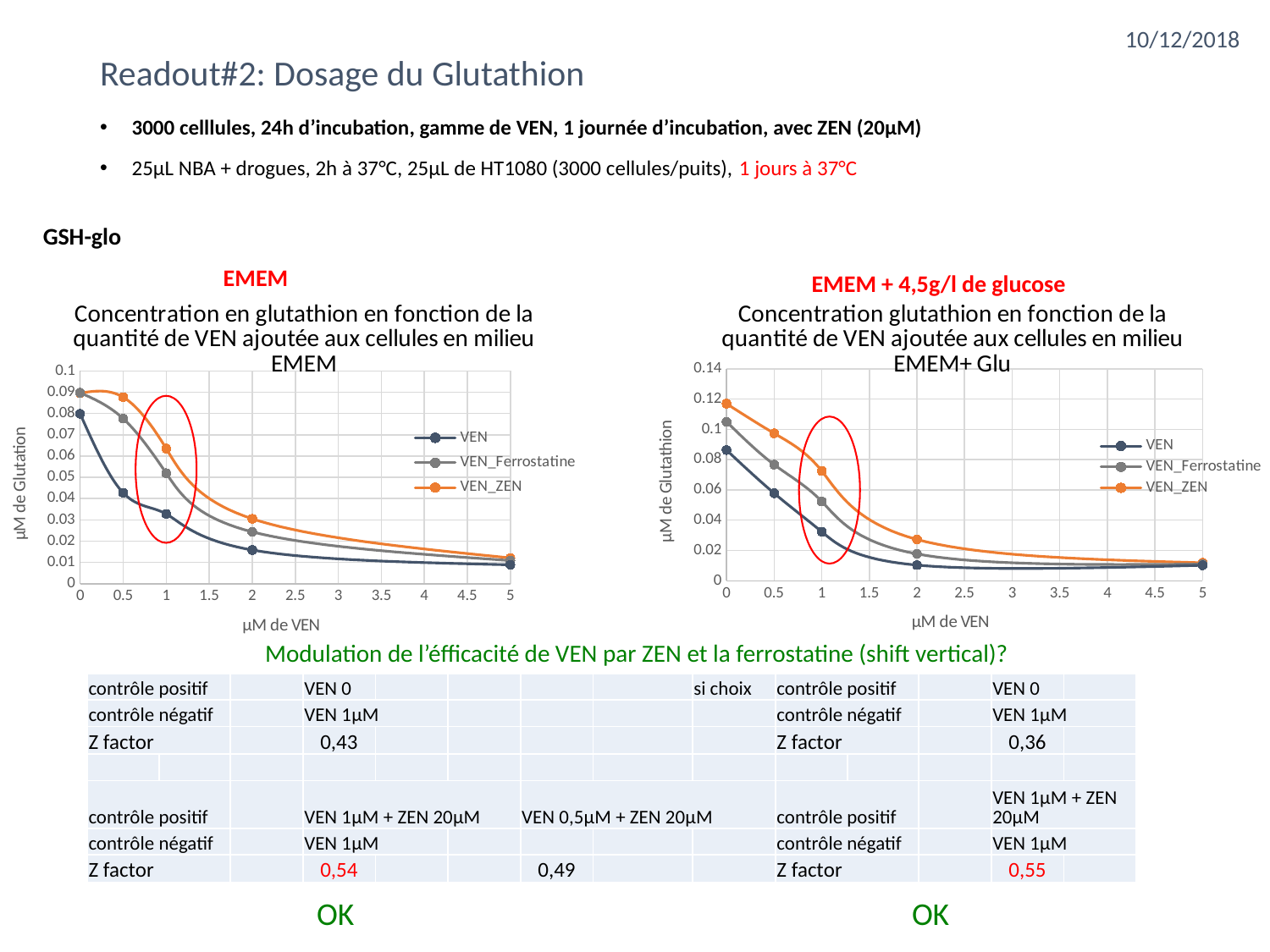

# Readout#2: Dosage du Glutathion
10/12/2018
3000 celllules, 24h d’incubation, gamme de VEN, 1 journée d’incubation, avec ZEN (20µM)
25µL NBA + drogues, 2h à 37°C, 25µL de HT1080 (3000 cellules/puits), 1 jours à 37°C
GSH-glo
EMEM
EMEM + 4,5g/l de glucose

### Chart: Concentration glutathion en fonction de la quantité de VEN ajoutée aux cellules en milieu EMEM+ Glu

| Category |  |  |  |
|---|---|---|---|

### Chart: Concentration en glutathion en fonction de la quantité de VEN ajoutée aux cellules en milieu EMEM

| Category |  |  |  |
|---|---|---|---|
Modulation de l’éfficacité de VEN par ZEN et la ferrostatine (shift vertical)?
| contrôle positif |  |  | VEN 0 |  |  |  |  | si choix | contrôle positif |  |  | VEN 0 |  |
| --- | --- | --- | --- | --- | --- | --- | --- | --- | --- | --- | --- | --- | --- |
| contrôle négatif |  |  | VEN 1µM |  |  |  |  |  | contrôle négatif |  |  | VEN 1µM |  |
| Z factor |  |  | 0,43 |  |  |  |  |  | Z factor |  |  | 0,36 |  |
|  |  |  |  |  |  |  |  |  |  |  |  |  |  |
| contrôle positif |  |  | VEN 1µM + ZEN 20µM |  |  | VEN 0,5µM + ZEN 20µM |  |  | contrôle positif |  |  | VEN 1µM + ZEN 20µM |  |
| contrôle négatif |  |  | VEN 1µM |  |  |  |  |  | contrôle négatif |  |  | VEN 1µM |  |
| Z factor |  |  | 0,54 |  |  | 0,49 |  |  | Z factor |  |  | 0,55 |  |
OK
OK